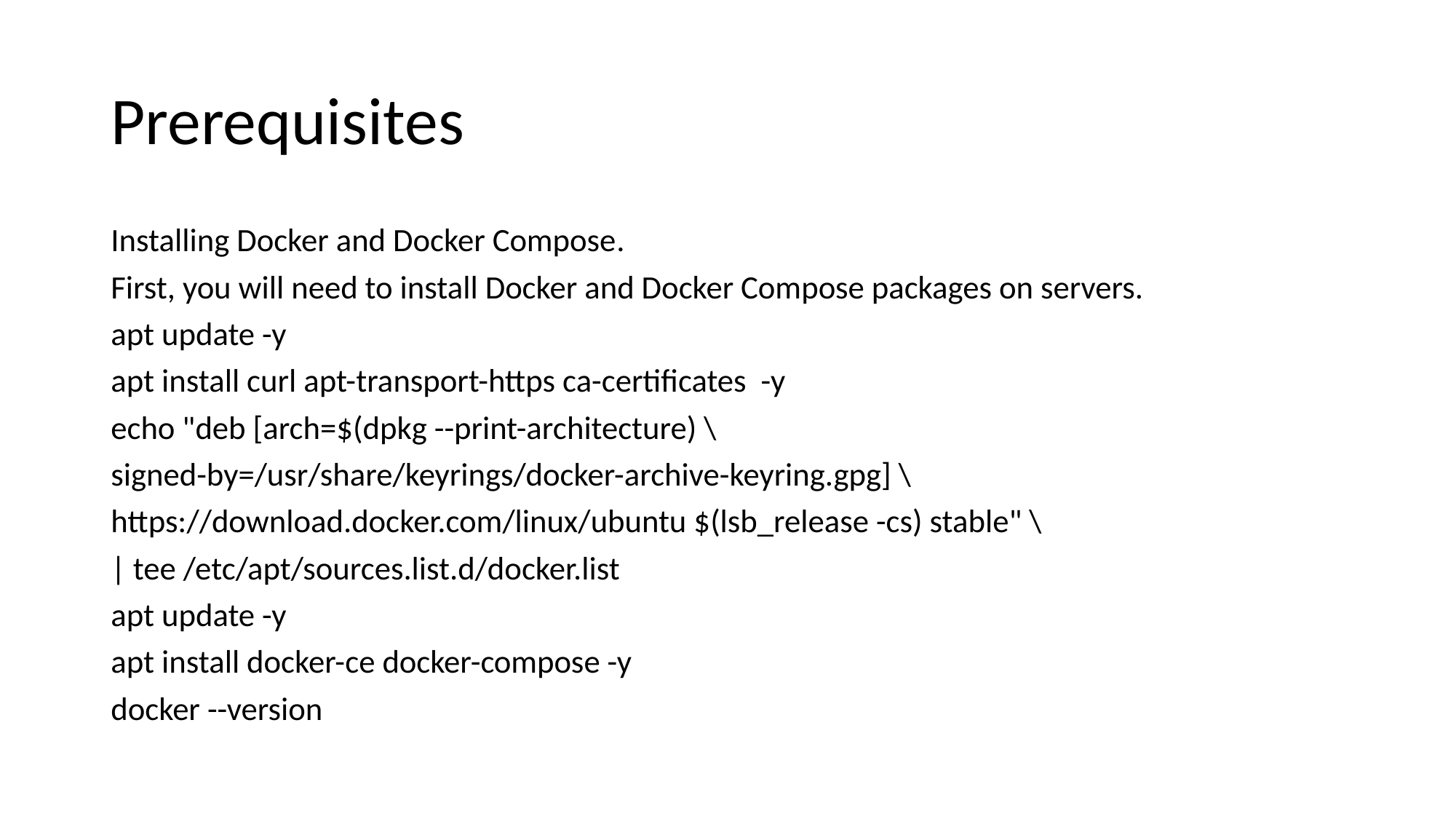

# Prerequisites
Installing Docker and Docker Compose.
First, you will need to install Docker and Docker Compose packages on servers.
apt update -y
apt install curl apt-transport-https ca-certificates  -y
echo "deb [arch=$(dpkg --print-architecture) \
signed-by=/usr/share/keyrings/docker-archive-keyring.gpg] \
https://download.docker.com/linux/ubuntu $(lsb_release -cs) stable" \
| tee /etc/apt/sources.list.d/docker.list
apt update -y
apt install docker-ce docker-compose -y
docker --version